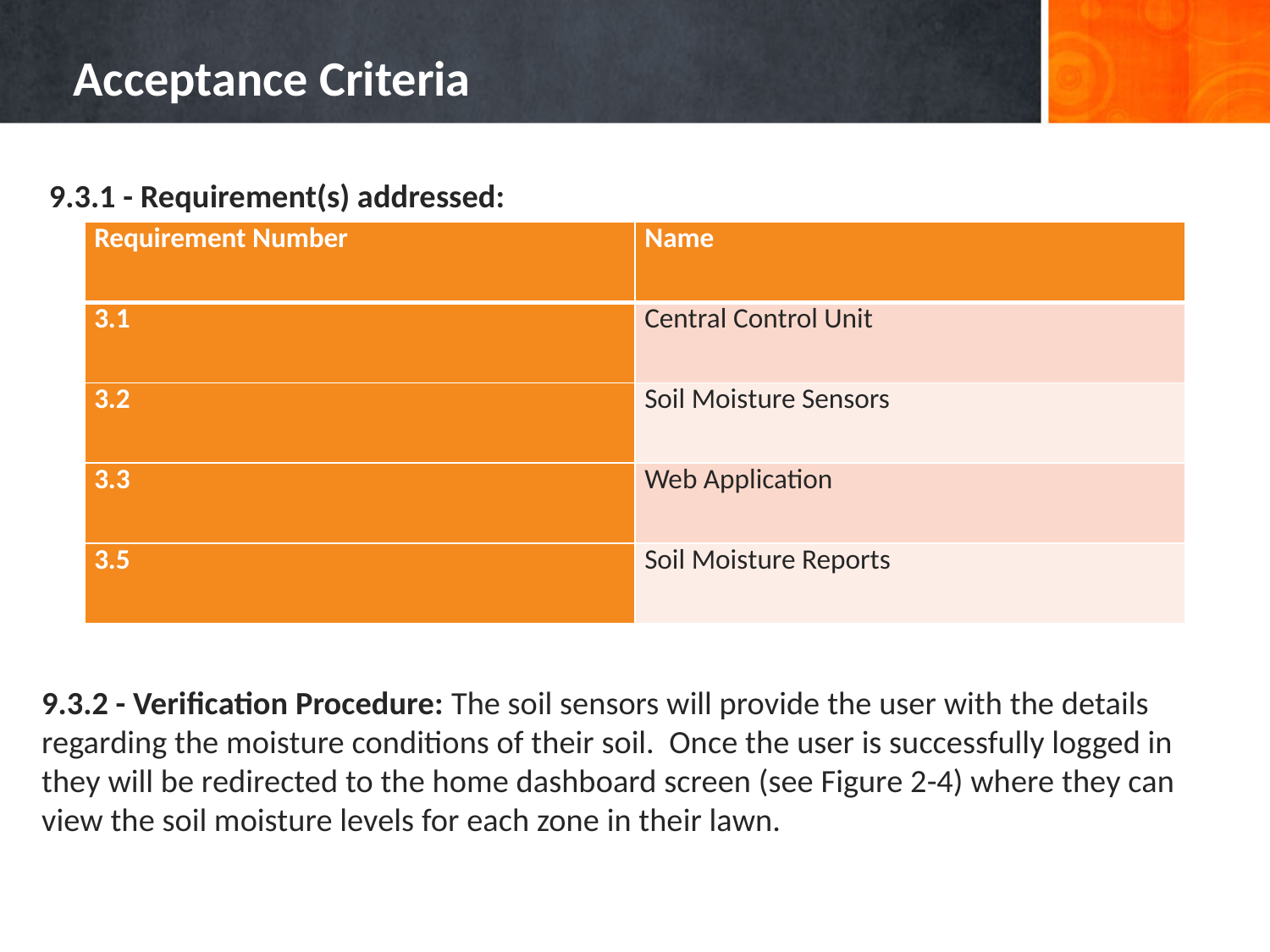

# Acceptance Criteria
 9.3.1 - Requirement(s) addressed:

9.3.2 - Verification Procedure: The soil sensors will provide the user with the details regarding the moisture conditions of their soil.  Once the user is successfully logged in they will be redirected to the home dashboard screen (see Figure 2-4) where they can view the soil moisture levels for each zone in their lawn.

| Requirement Number | Name |
| --- | --- |
| 3.1 | Central Control Unit |
| 3.2 | Soil Moisture Sensors |
| 3.3 | Web Application |
| 3.5 | Soil Moisture Reports |